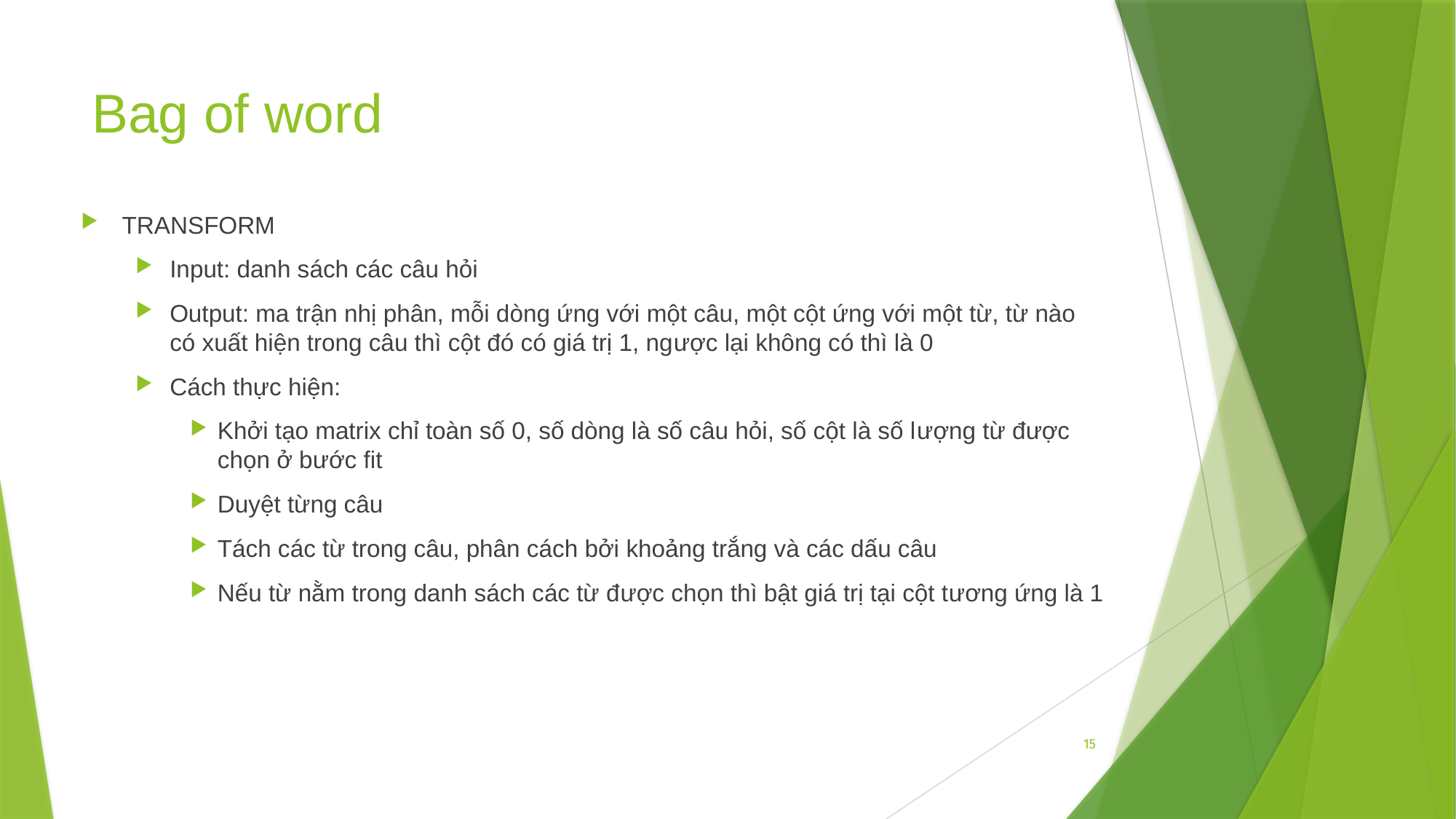

# Bag of word
TRANSFORM
Input: danh sách các câu hỏi
Output: ma trận nhị phân, mỗi dòng ứng với một câu, một cột ứng với một từ, từ nào có xuất hiện trong câu thì cột đó có giá trị 1, ngược lại không có thì là 0
Cách thực hiện:
Khởi tạo matrix chỉ toàn số 0, số dòng là số câu hỏi, số cột là số lượng từ được chọn ở bước fit
Duyệt từng câu
Tách các từ trong câu, phân cách bởi khoảng trắng và các dấu câu
Nếu từ nằm trong danh sách các từ được chọn thì bật giá trị tại cột tương ứng là 1

15